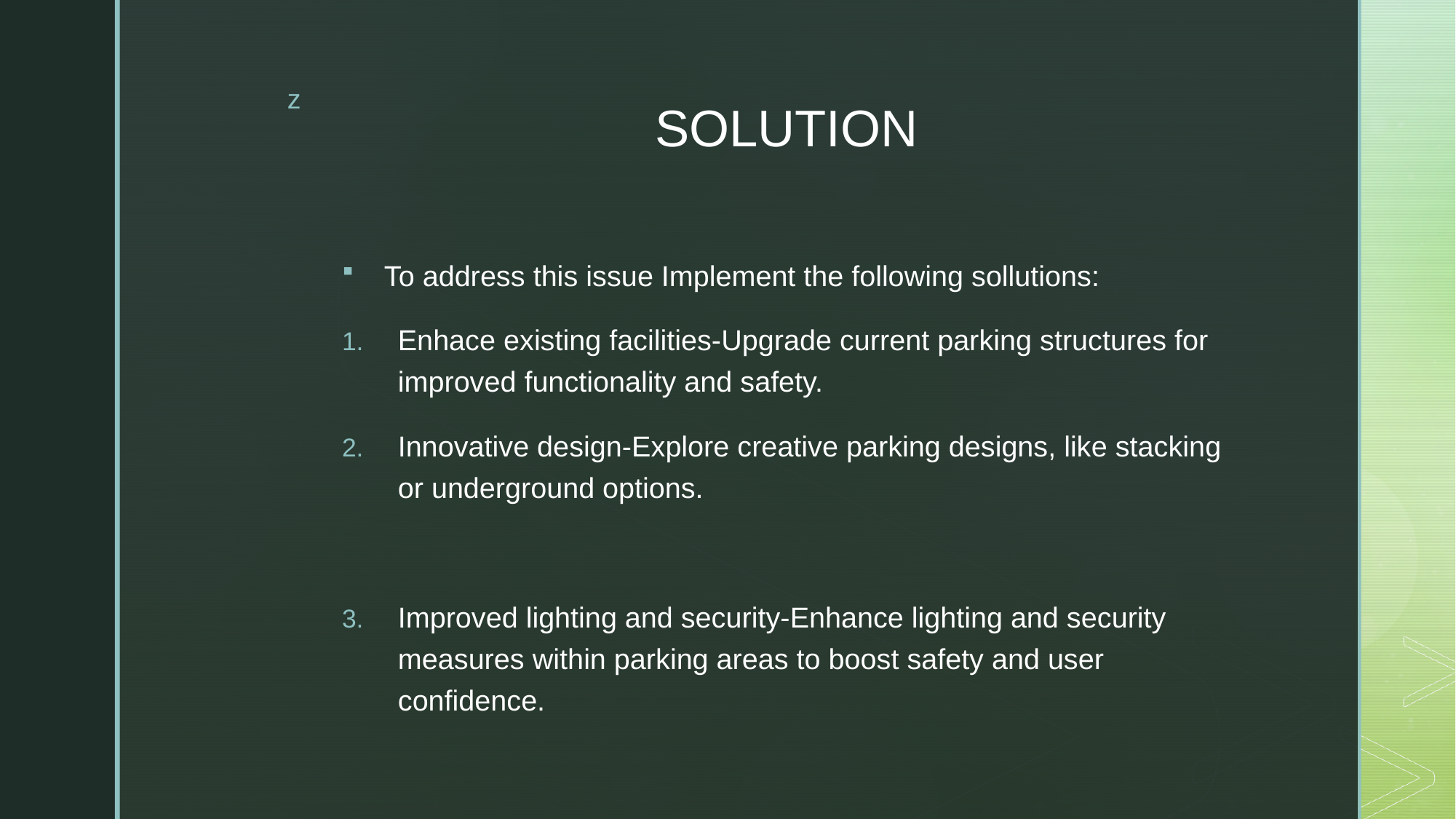

# SOLUTION
To address this issue Implement the following sollutions:
Enhace existing facilities-Upgrade current parking structures for improved functionality and safety.
Innovative design-Explore creative parking designs, like stacking or underground options.

Improved lighting and security-Enhance lighting and security measures within parking areas to boost safety and user confidence.